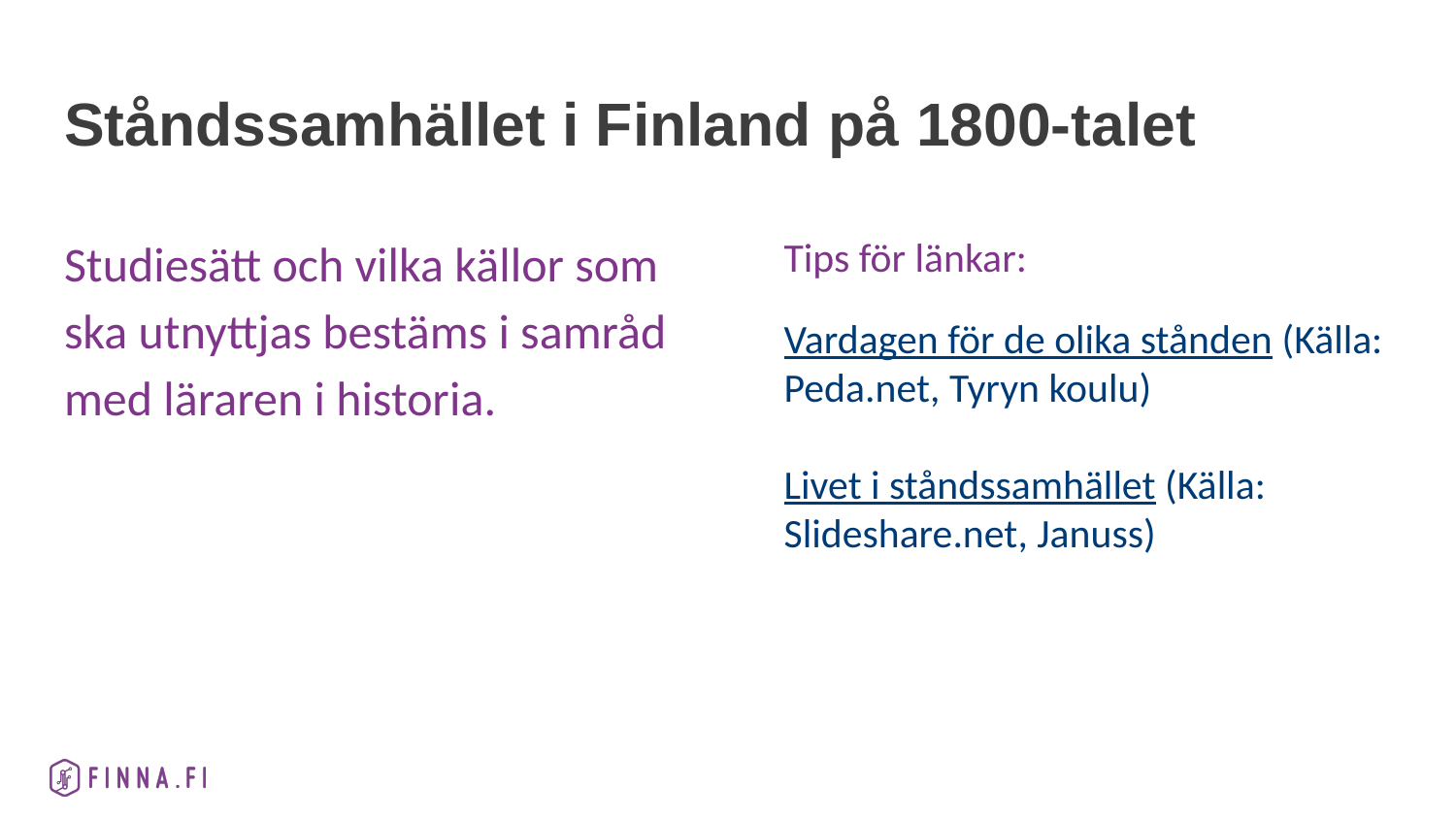

# Ståndssamhället i Finland på 1800-talet
Studiesätt och vilka källor som ska utnyttjas bestäms i samråd med läraren i historia.
Tips för länkar:
Vardagen för de olika stånden (Källa: Peda.net, Tyryn koulu)

Livet i ståndssamhället (Källa: Slideshare.net, Januss)